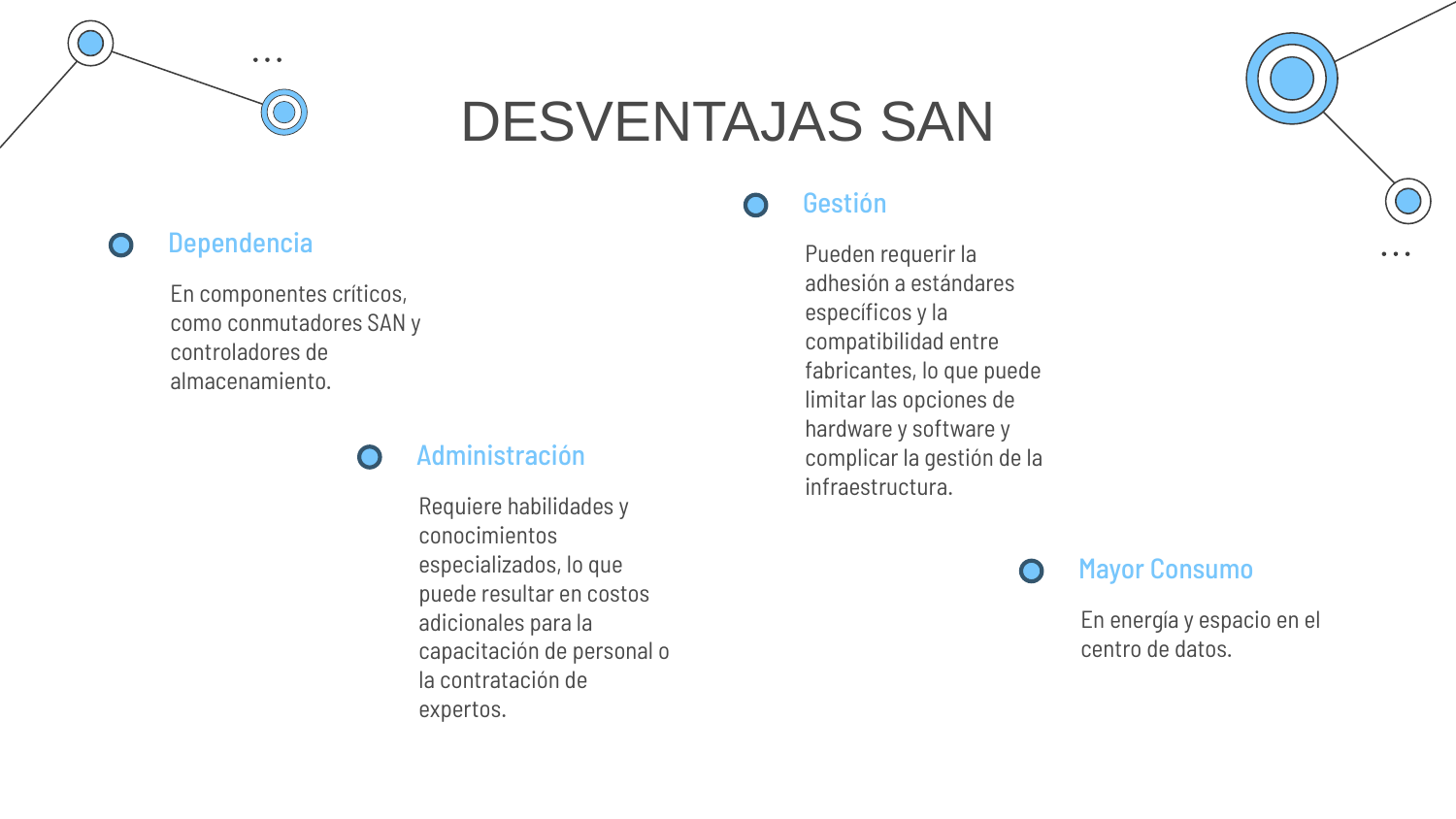

# DESVENTAJAS SAN
Gestión

Dependencia

Pueden requerir la adhesión a estándares específicos y la compatibilidad entre fabricantes, lo que puede limitar las opciones de hardware y software y complicar la gestión de la infraestructura.

En componentes críticos, como conmutadores SAN y controladores de almacenamiento.
Administración

Requiere habilidades y conocimientos especializados, lo que puede resultar en costos adicionales para la capacitación de personal o la contratación de expertos.
Mayor Consumo

En energía y espacio en el centro de datos.